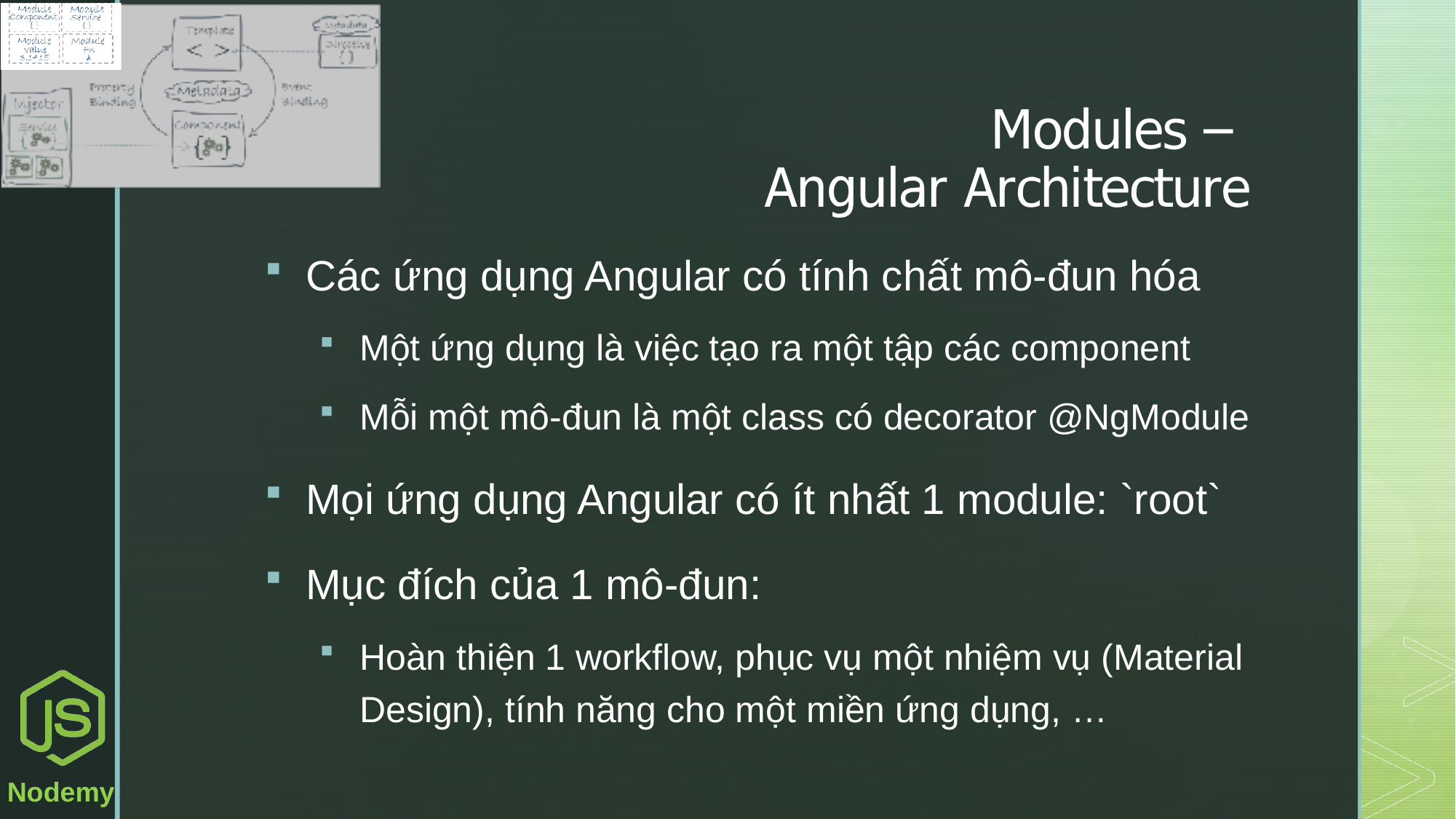

# Modules – Angular Architecture
Các ứng dụng Angular có tính chất mô-đun hóa
Một ứng dụng là việc tạo ra một tập các component
Mỗi một mô-đun là một class có decorator @NgModule
Mọi ứng dụng Angular có ít nhất 1 module: `root`
Mục đích của 1 mô-đun:
Hoàn thiện 1 workflow, phục vụ một nhiệm vụ (Material Design), tính năng cho một miền ứng dụng, …